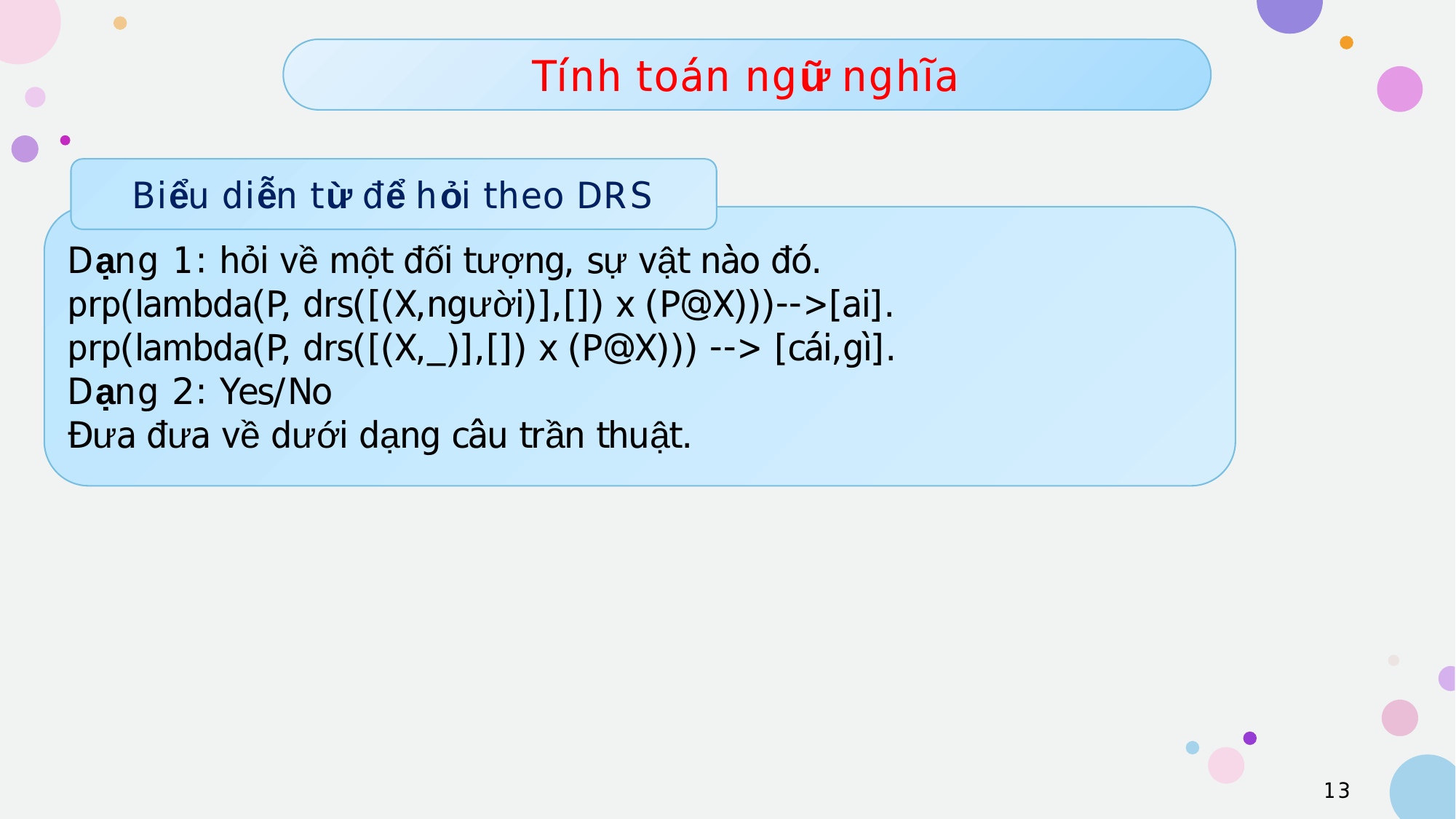

Tính toán ngữ nghĩa
Biểu diễn từ để hỏi theo DRS
Dạng 1: hỏi về một đối tượng, sự vật nào đó.
prp(lambda(P, drs([(X,người)],[]) x (P@X)))-->[ai].
prp(lambda(P, drs([(X,_)],[]) x (P@X))) --> [cái,gì].
Dạng 2: Yes/No
Đưa đưa về dưới dạng câu trần thuật.
13